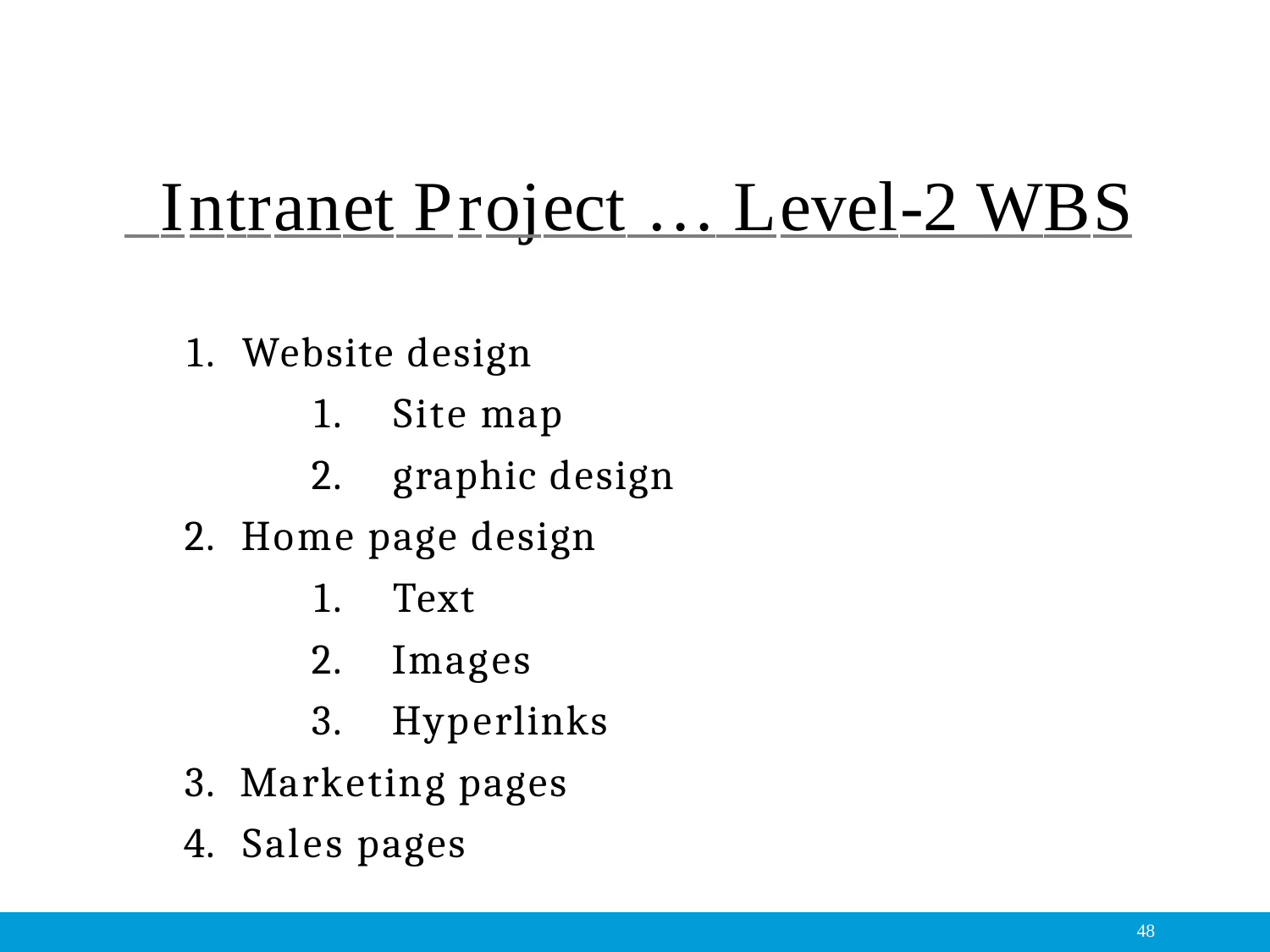

# Intranet Project … Level-2 WBS
Website design
Site map
graphic design
Home page design
Text
Images
Hyperlinks
Marketing pages
Sales pages
48